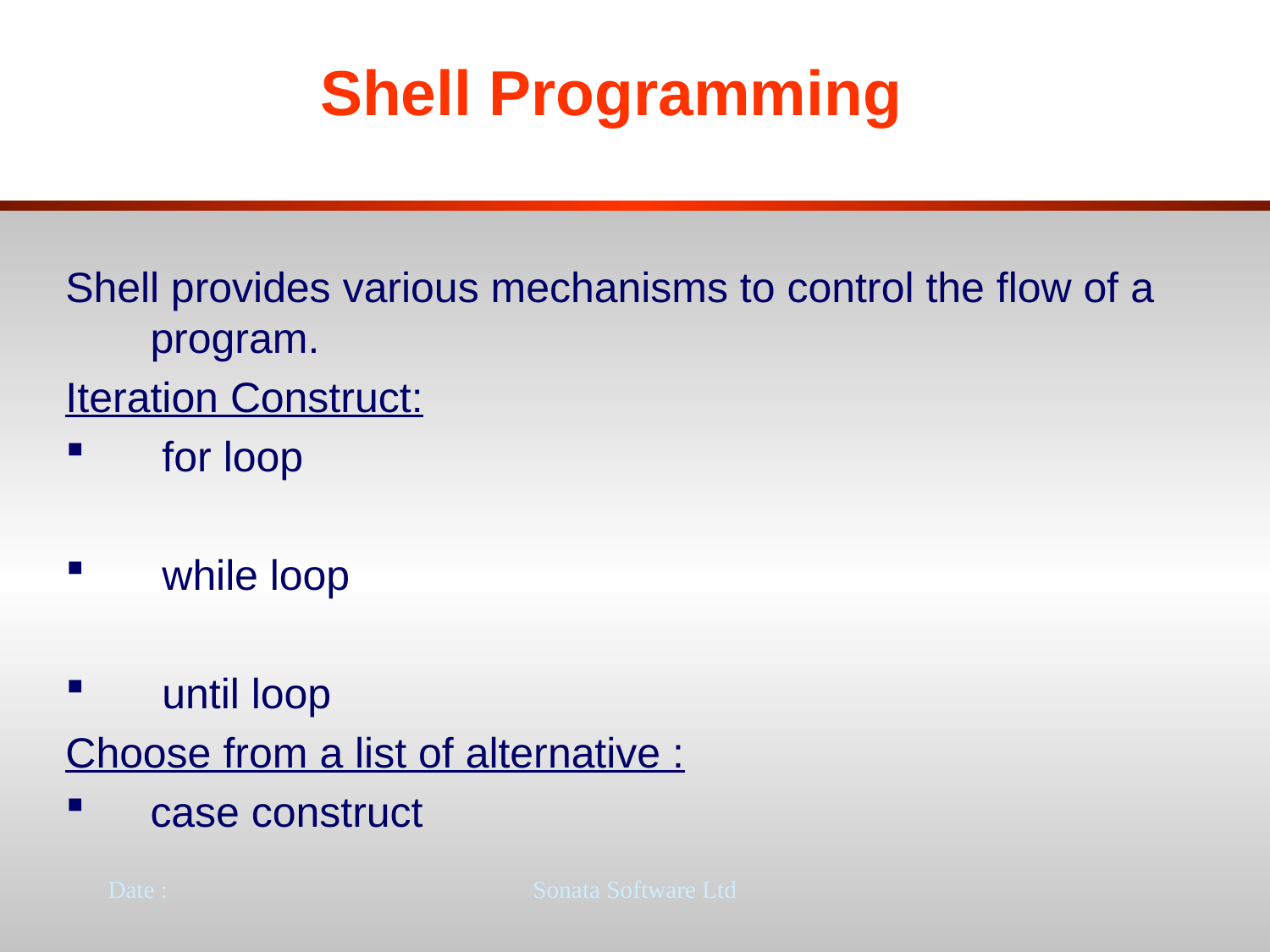

# Shell Programming
Shell provides various mechanisms to control the flow of a program.
Iteration Construct:
 for loop

 while loop

 until loop
Choose from a list of alternative :
case construct

Date :
Sonata Software Ltd